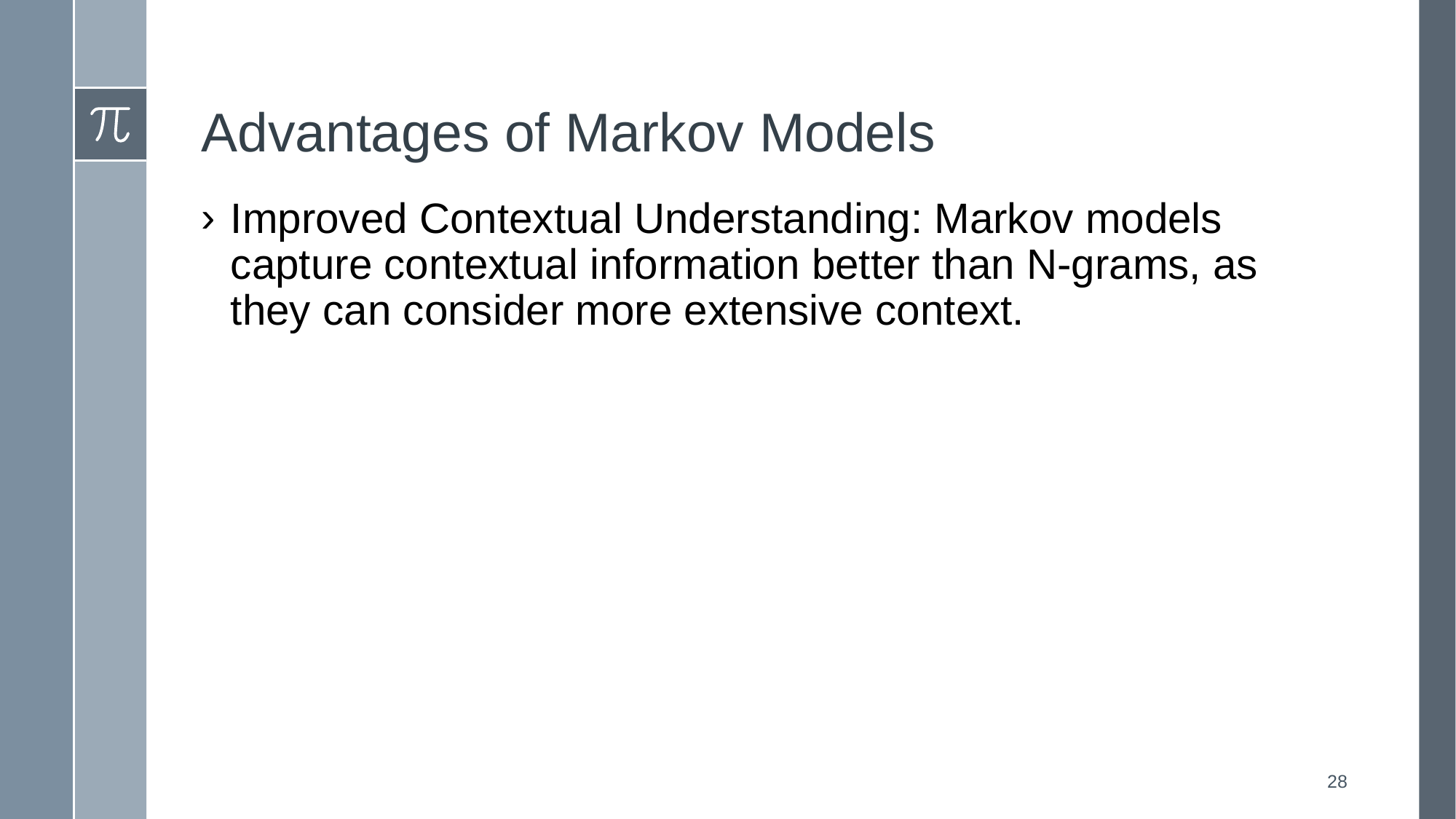

# Advantages of Markov Models
Improved Contextual Understanding: Markov models capture contextual information better than N-grams, as they can consider more extensive context.
28